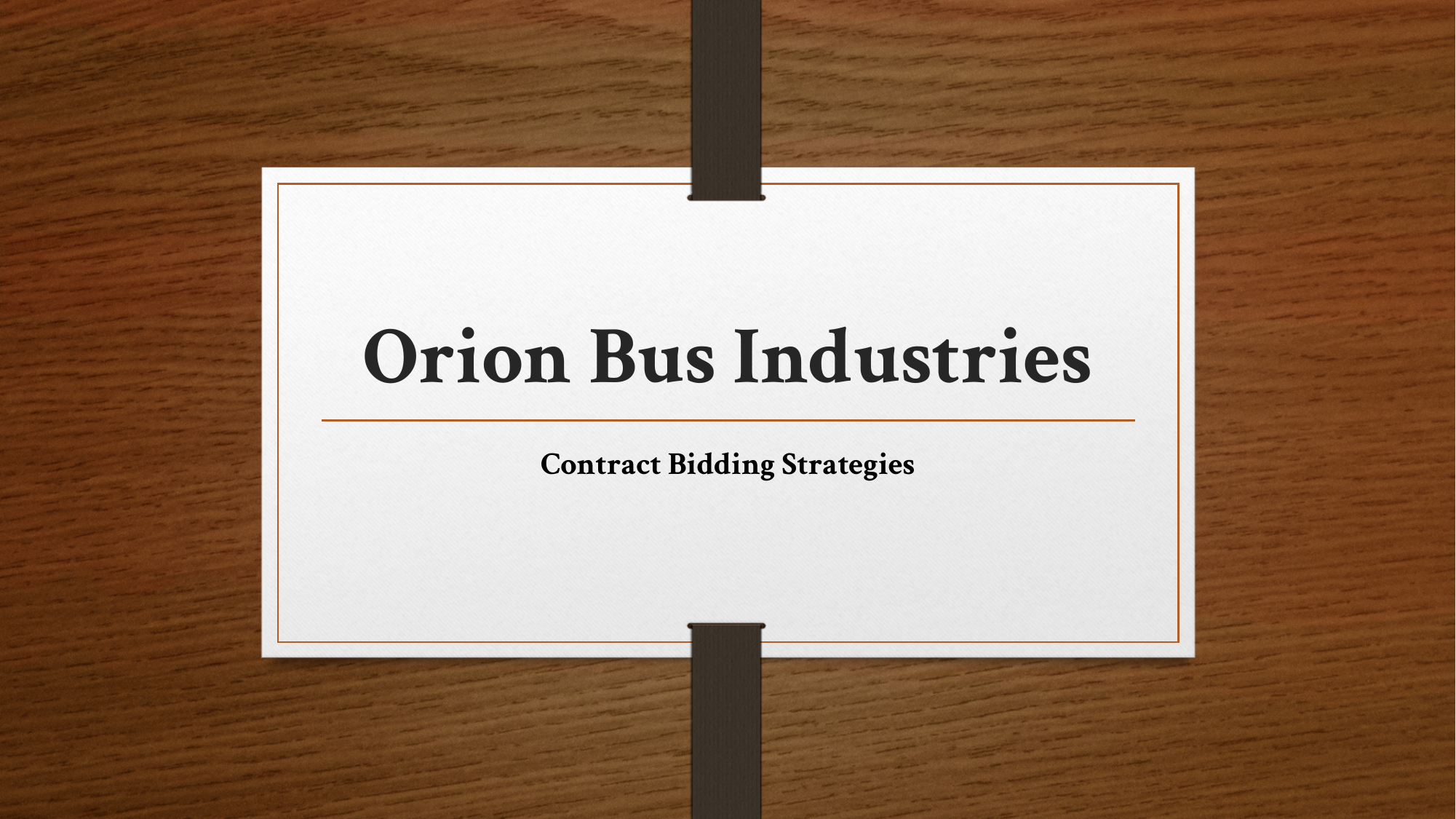

# Orion Bus Industries
Contract Bidding Strategies